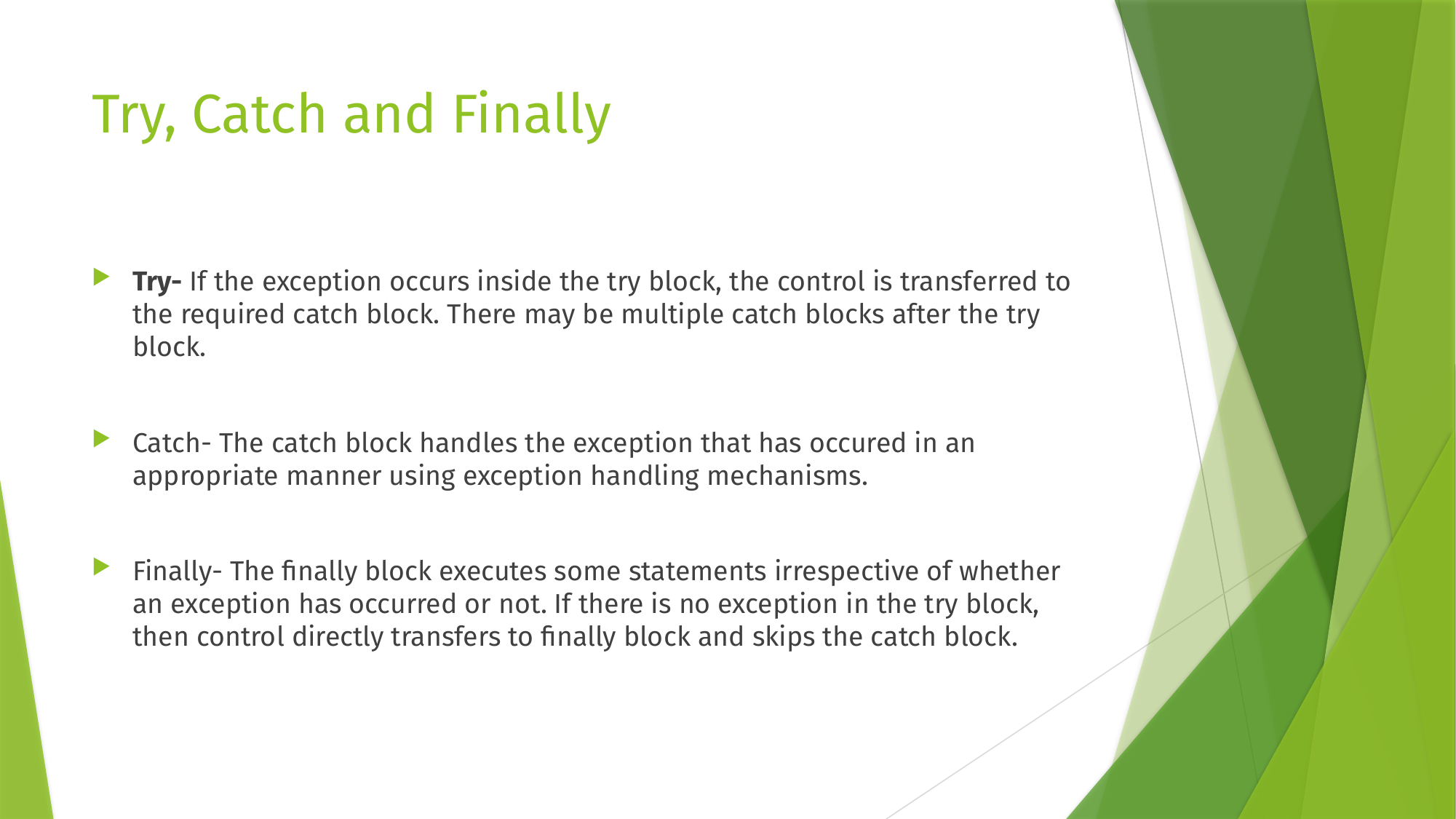

# Try, Catch and Finally
Try- If the exception occurs inside the try block, the control is transferred to the required catch block. There may be multiple catch blocks after the try block.

Catch- The catch block handles the exception that has occured in an appropriate manner using exception handling mechanisms.

Finally- The finally block executes some statements irrespective of whether an exception has occurred or not. If there is no exception in the try block, then control directly transfers to finally block and skips the catch block.